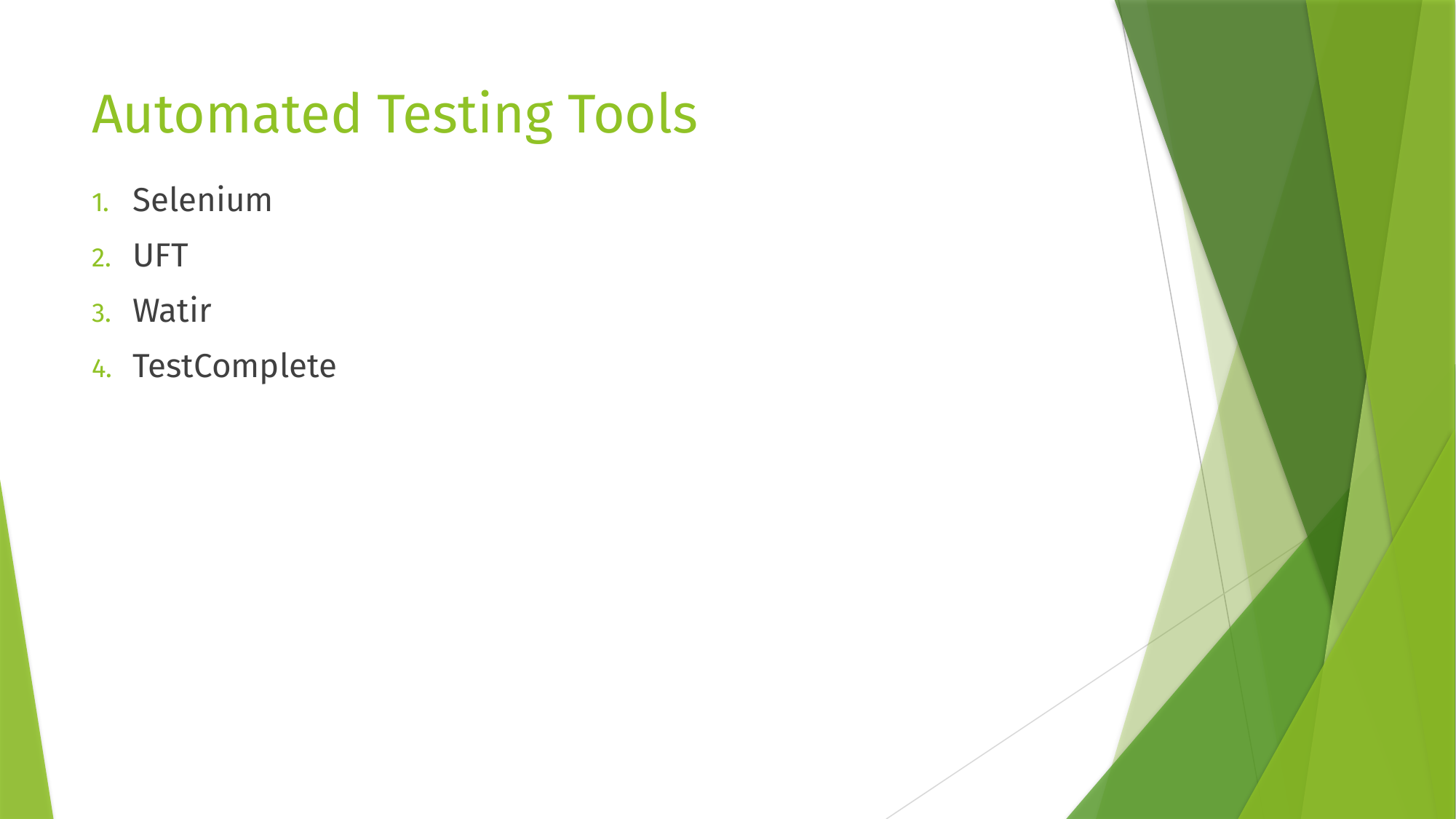

# Automated Testing Tools
Selenium
UFT
Watir
TestComplete